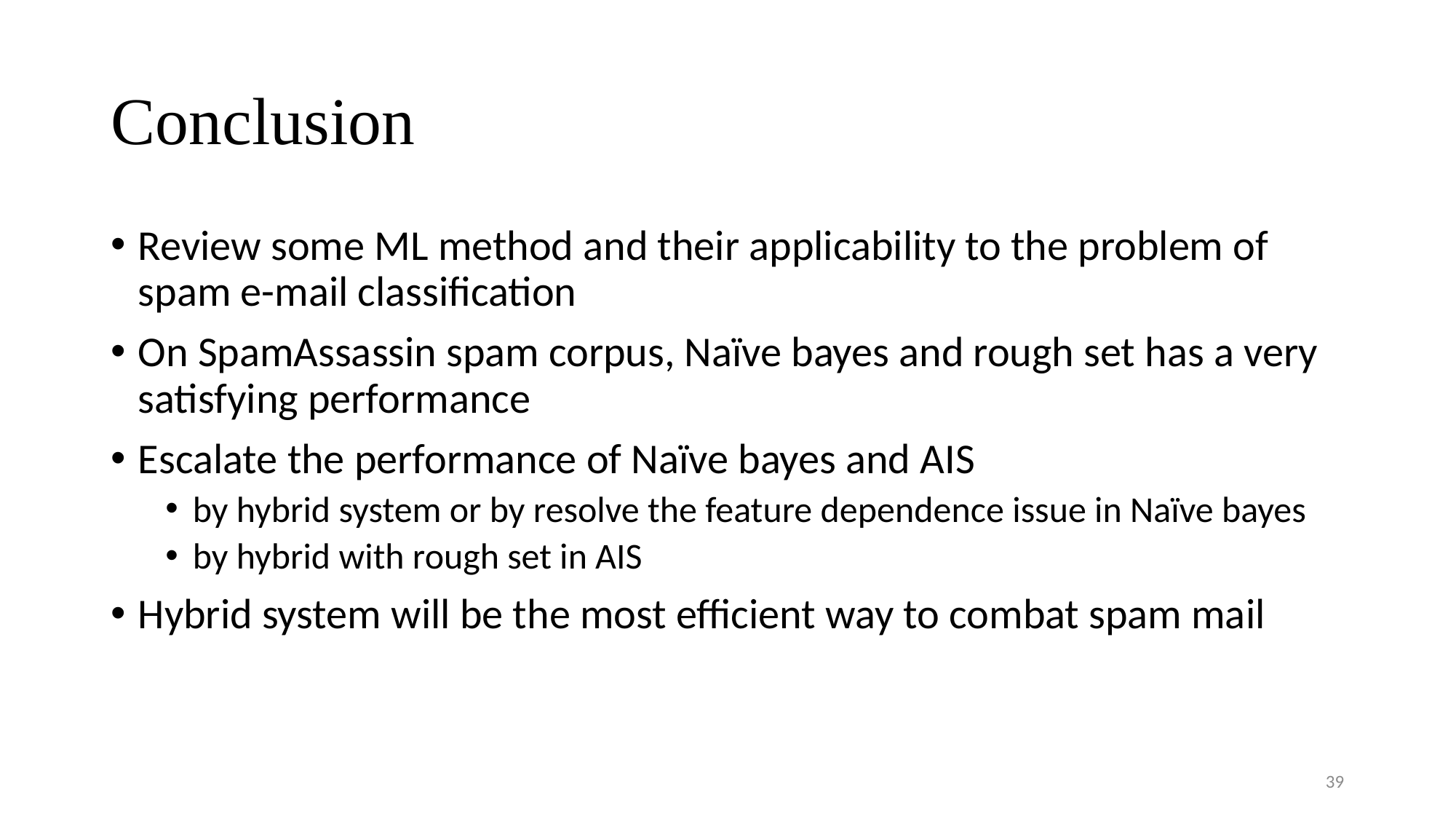

# Conclusion
Review some ML method and their applicability to the problem of spam e-mail classification
On SpamAssassin spam corpus, Naïve bayes and rough set has a very satisfying performance
Escalate the performance of Naïve bayes and AIS
by hybrid system or by resolve the feature dependence issue in Naïve bayes
by hybrid with rough set in AIS
Hybrid system will be the most efficient way to combat spam mail
39